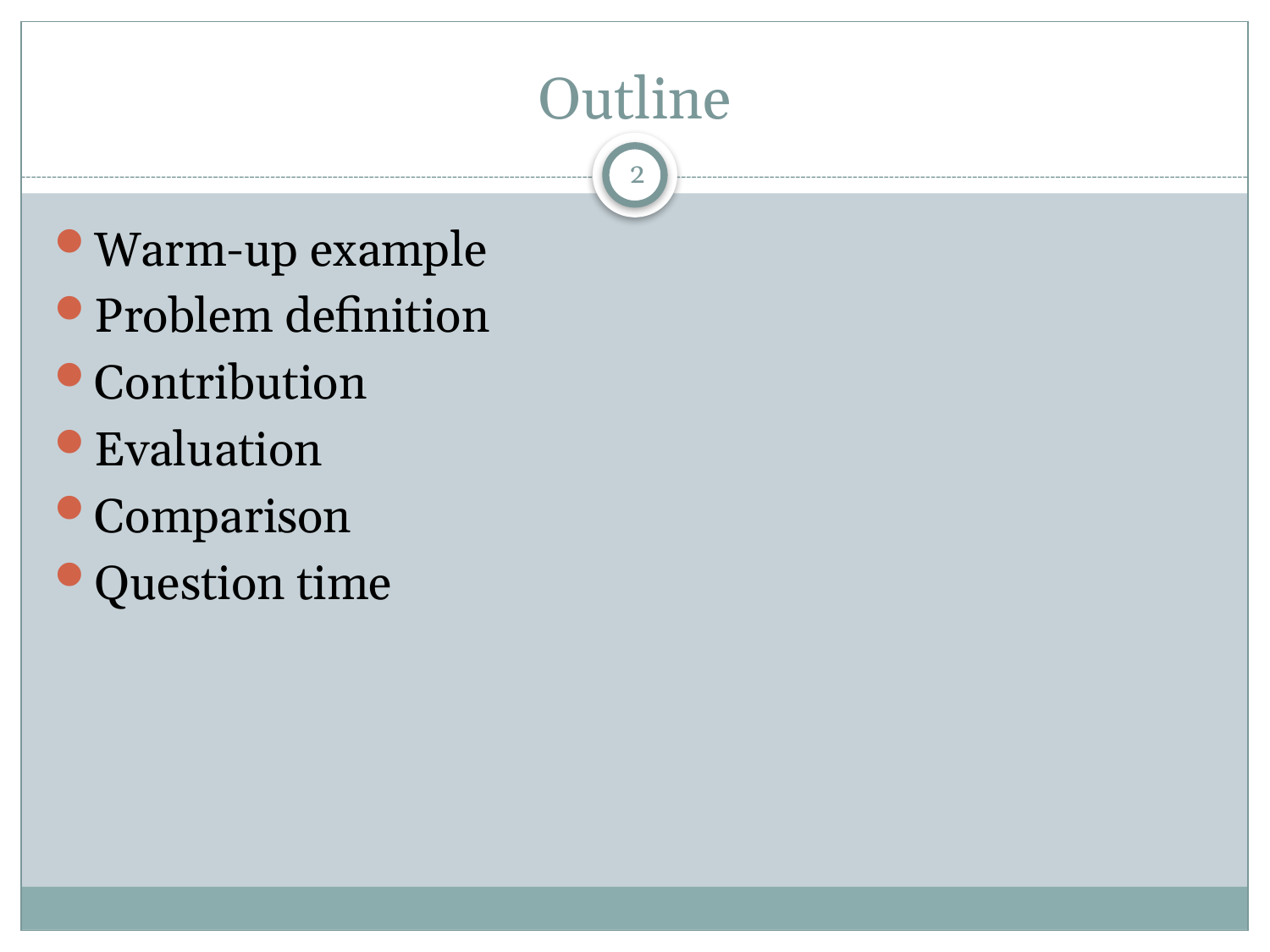

# Outline
2
Warm-up example
Problem definition
Contribution
Evaluation
Comparison
Question time